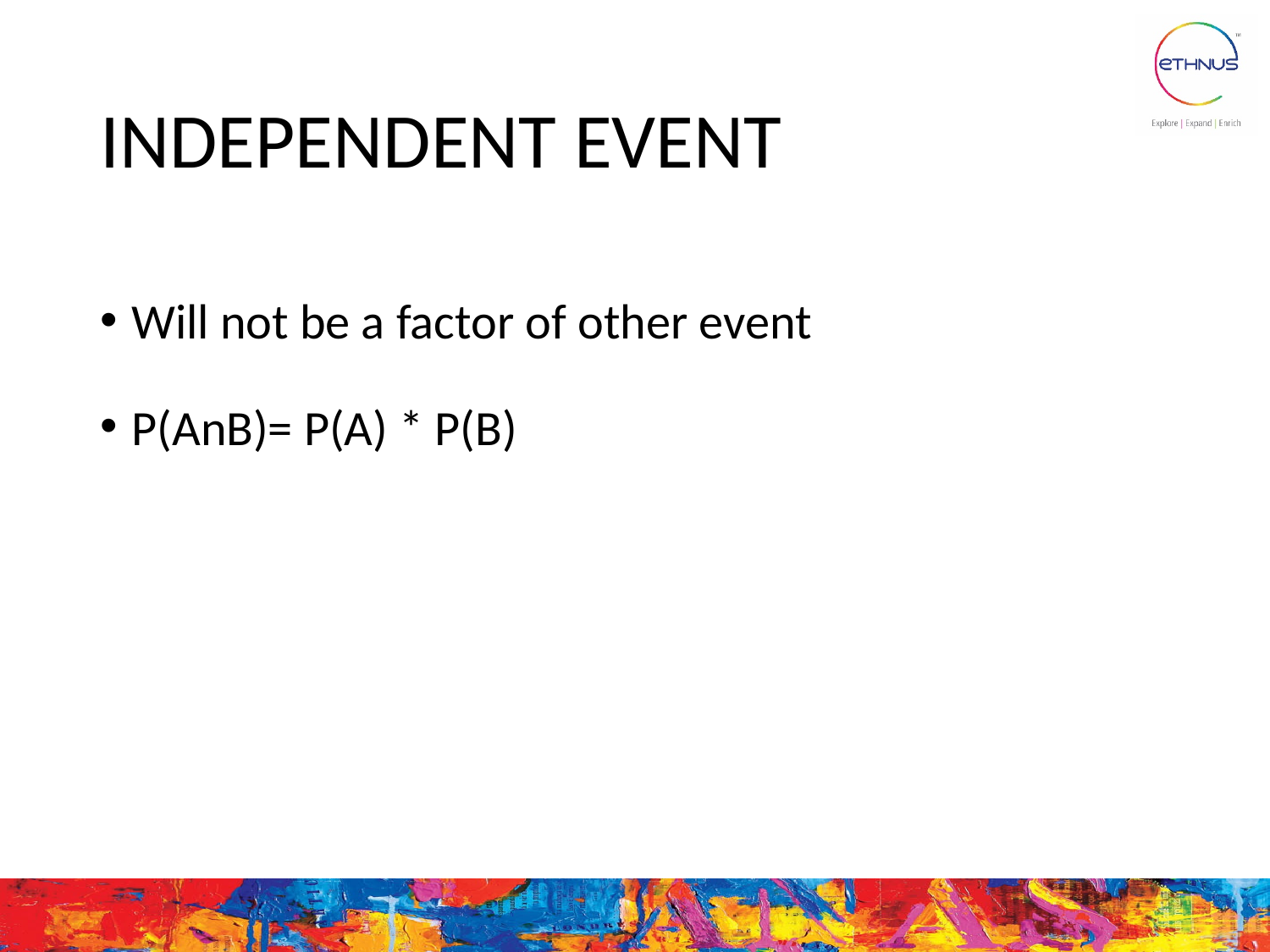

# INDEPENDENT EVENT
Will not be a factor of other event
P(AnB)= P(A) * P(B)